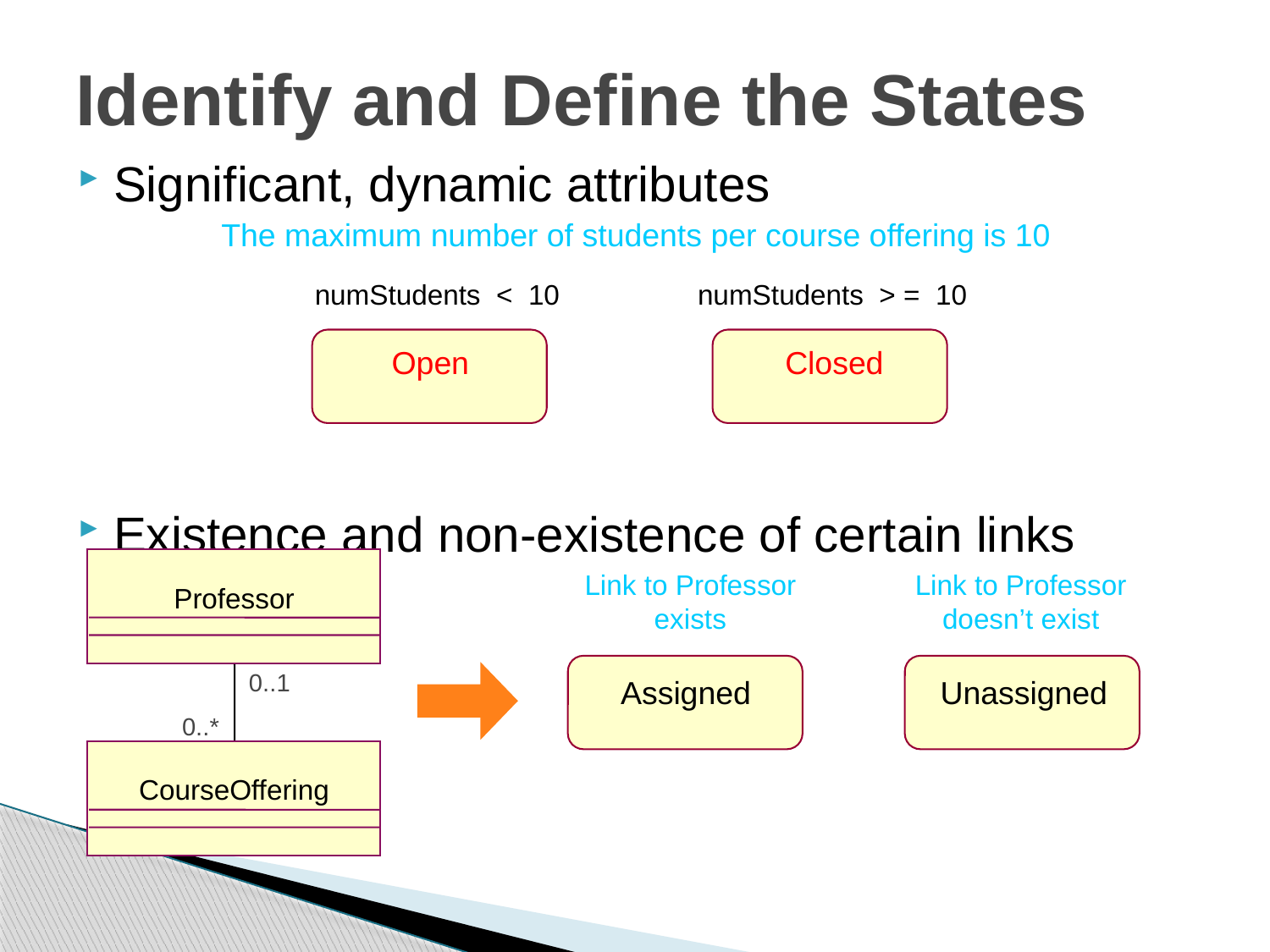

# Identify and Define the States
Significant, dynamic attributes

Existence and non-existence of certain links
The maximum number of students per course offering is 10
numStudents  <  10
numStudents  > =  10

Open
Closed

Link to Professor
exists
Link to Professor
doesn’t exist
Professor

0..1

Assigned
Unassigned
0..*

CourseOffering